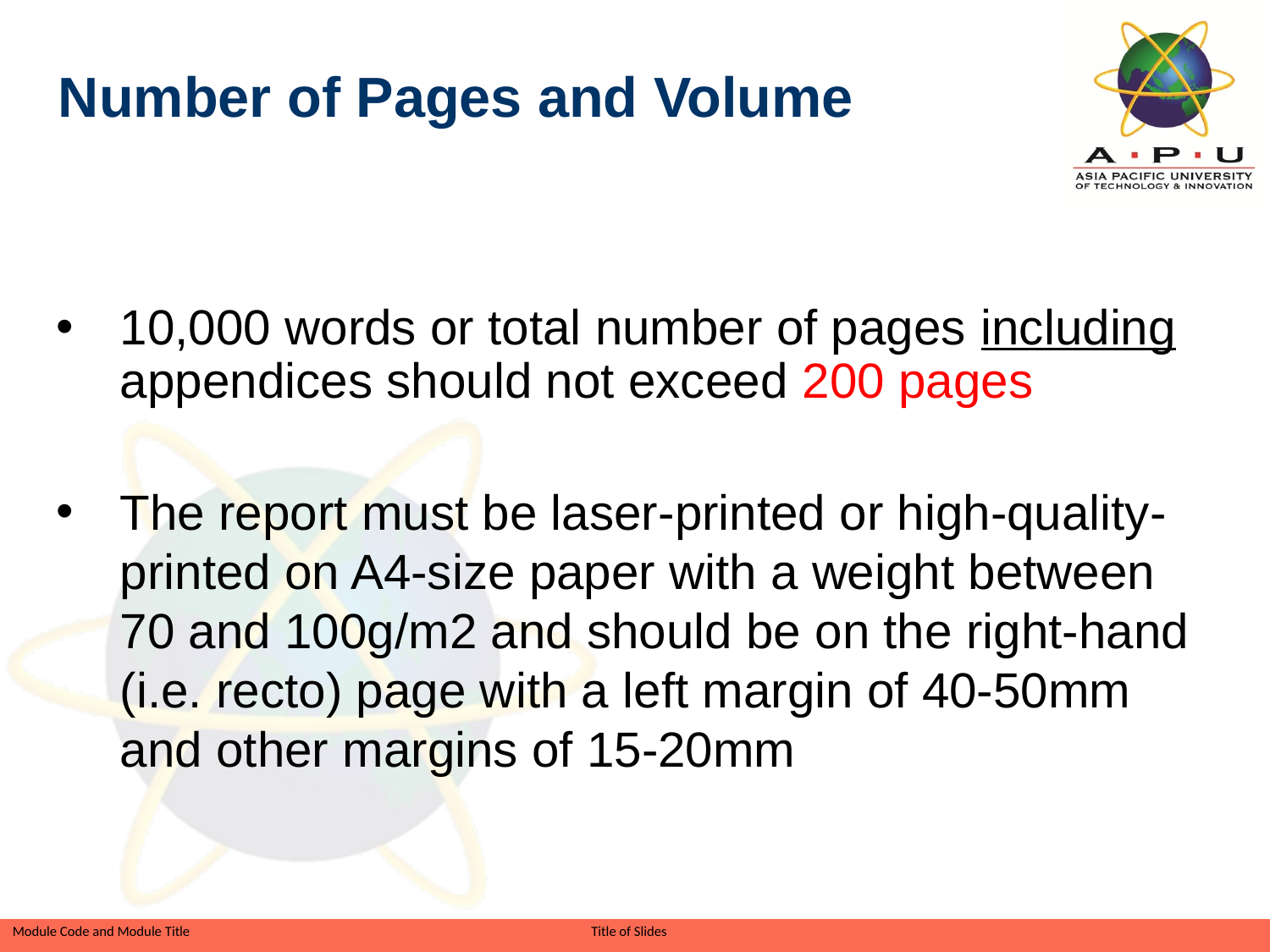

Number of Pages and Volume

10,000 words or total number of pages including appendices should not exceed 200 pages

The report must be laser-printed or high-quality-printed on A4-size paper with a weight between 70 and 100g/m2 and should be on the right-hand (i.e. recto) page with a left margin of 40-50mm and other margins of 15-20mm
Slide 66 of 41